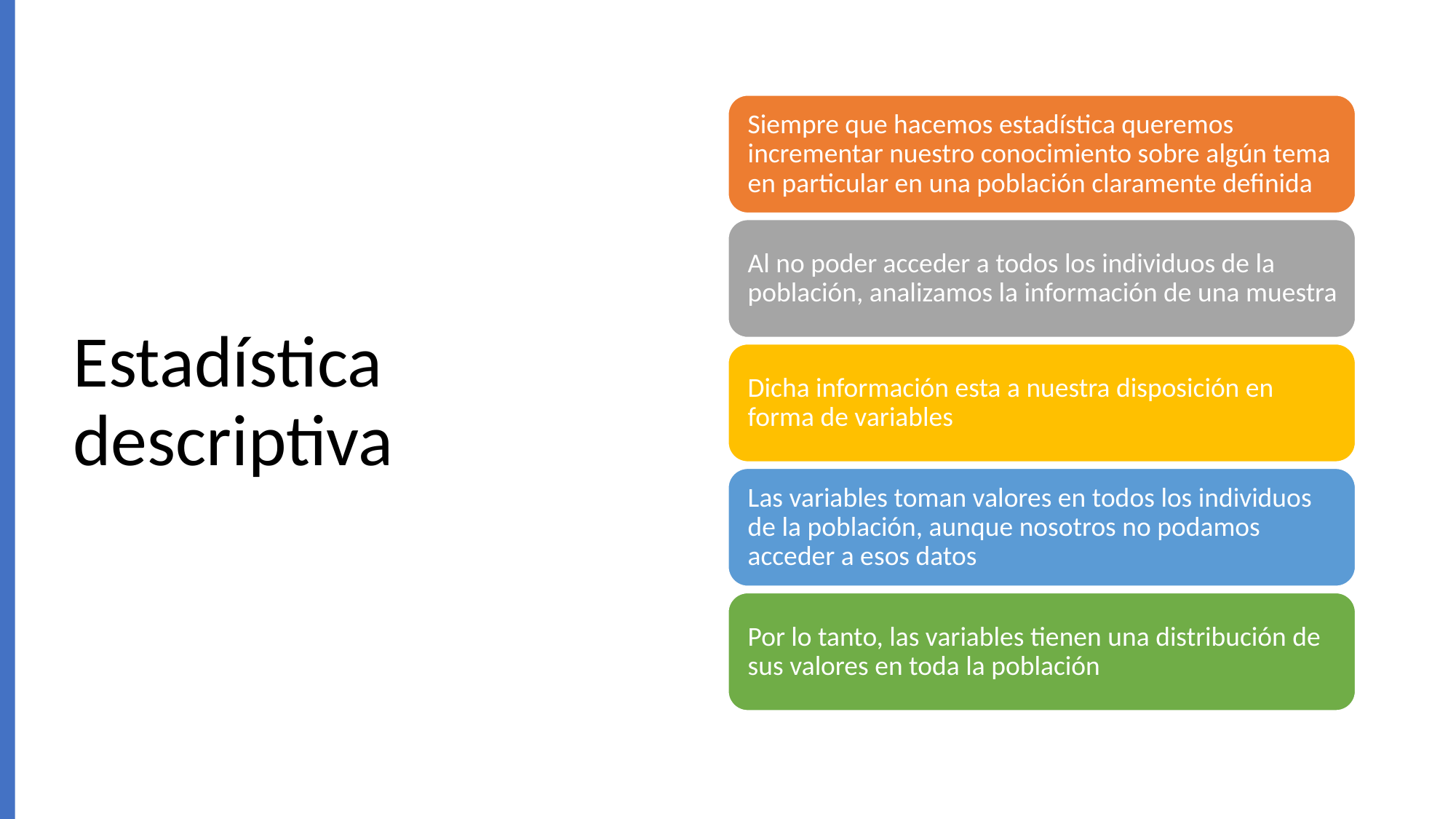

# Estadística descriptiva
Siempre que hacemos estadística queremos incrementar nuestro conocimiento sobre algún tema en particular en una población claramente definida
Al no poder acceder a todos los individuos de la población, analizamos la información de una muestra
Dicha información esta a nuestra disposición en forma de variables
Las variables toman valores en todos los individuos de la población, aunque nosotros no podamos acceder a esos datos
Por lo tanto, las variables tienen una distribución de sus valores en toda la población